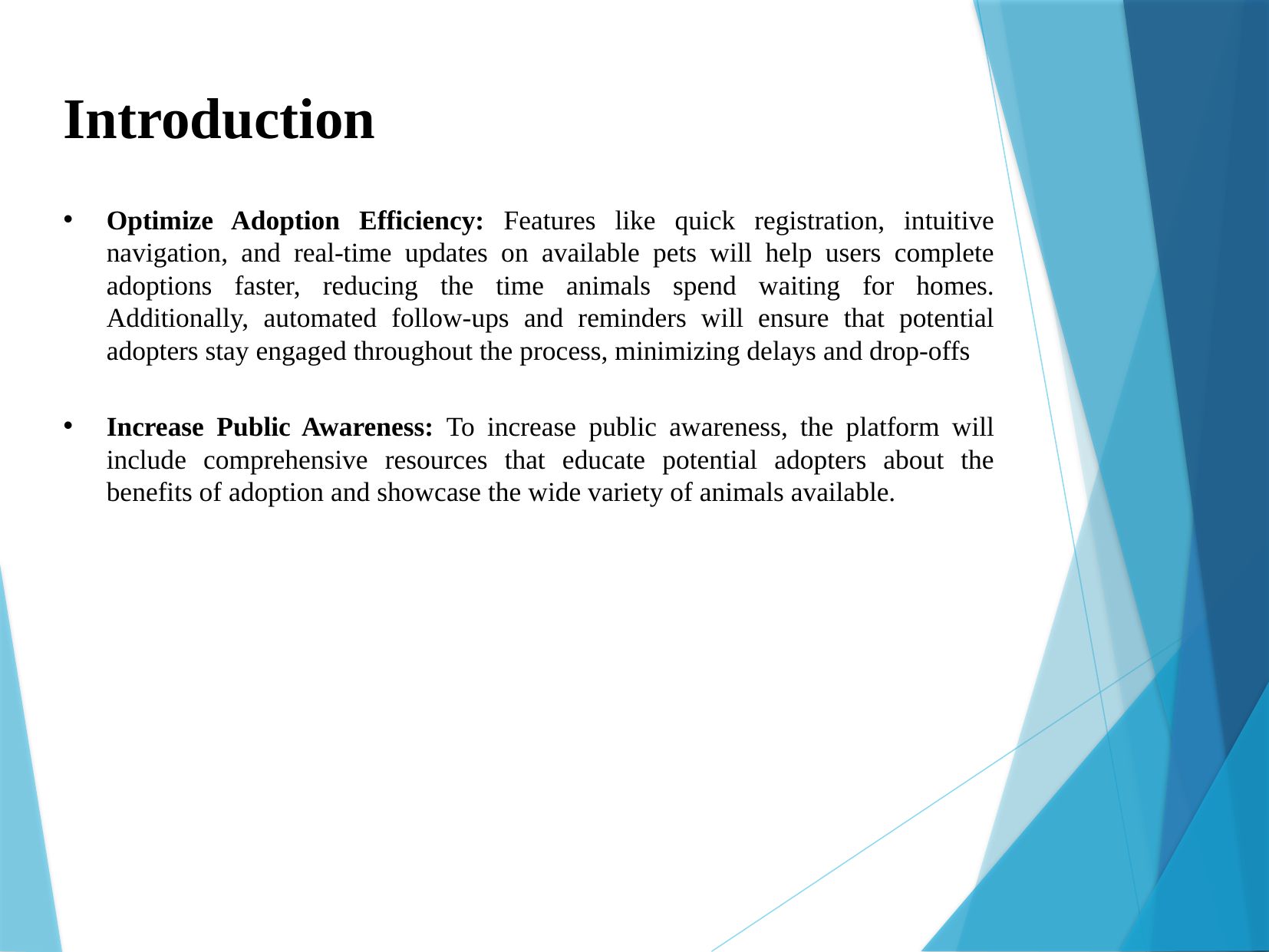

Introduction
Optimize Adoption Efficiency: Features like quick registration, intuitive navigation, and real-time updates on available pets will help users complete adoptions faster, reducing the time animals spend waiting for homes. Additionally, automated follow-ups and reminders will ensure that potential adopters stay engaged throughout the process, minimizing delays and drop-offs

Increase Public Awareness: To increase public awareness, the platform will include comprehensive resources that educate potential adopters about the benefits of adoption and showcase the wide variety of animals available.